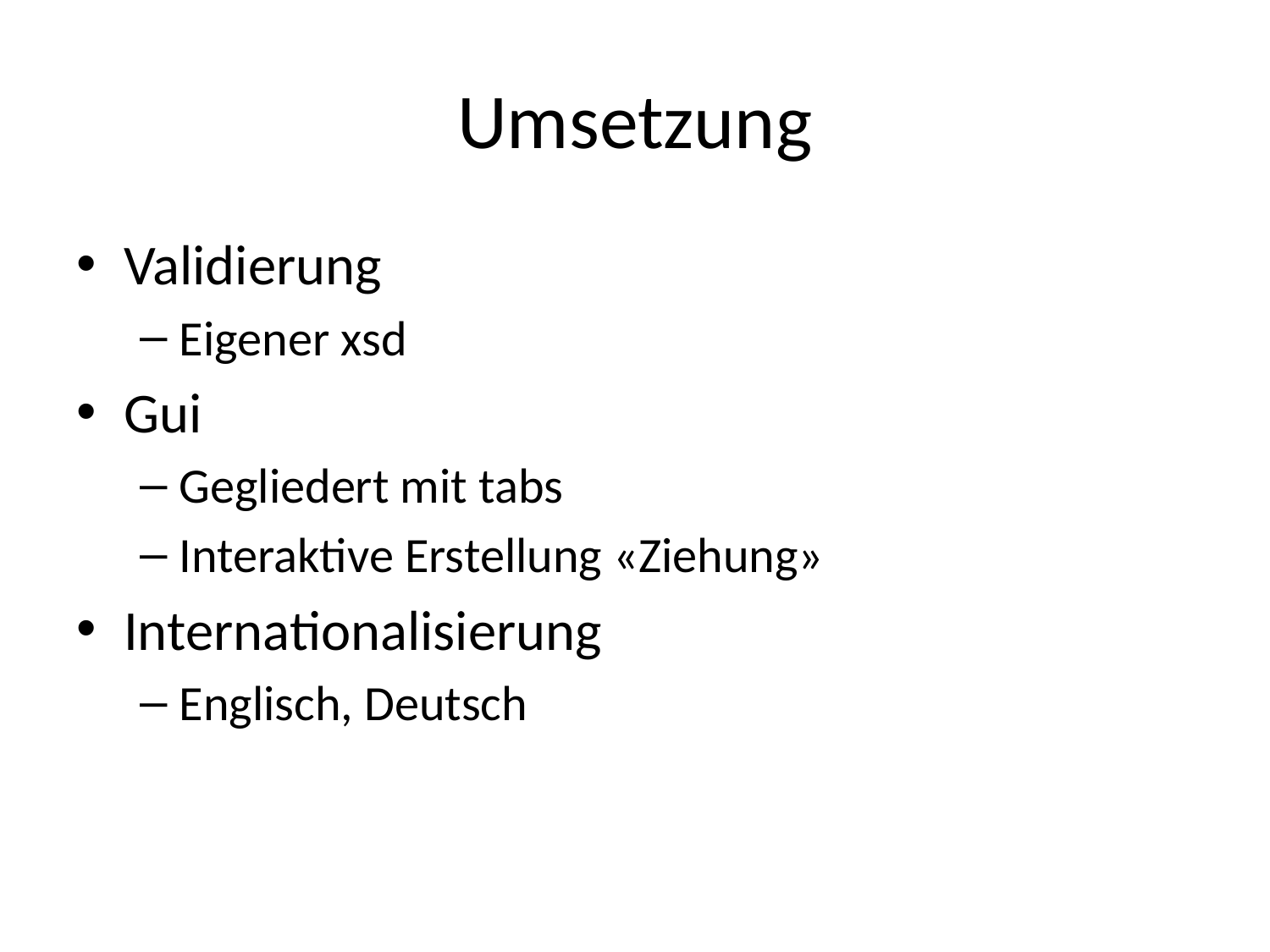

# Umsetzung
Validierung
Eigener xsd
Gui
Gegliedert mit tabs
Interaktive Erstellung «Ziehung»
Internationalisierung
Englisch, Deutsch